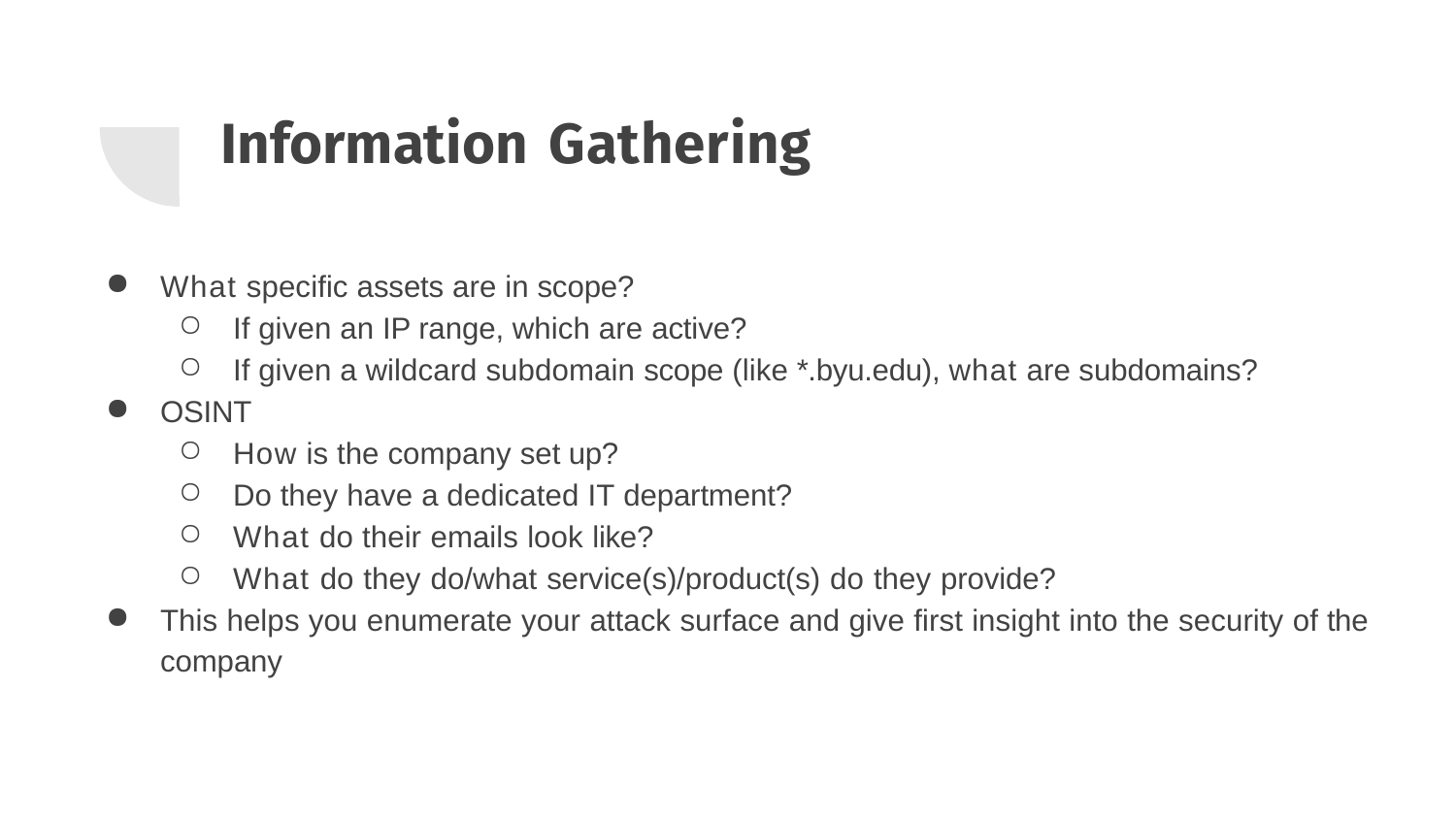

# Information Gathering
What speciﬁc assets are in scope?
If given an IP range, which are active?
If given a wildcard subdomain scope (like *.byu.edu), what are subdomains?
OSINT
How is the company set up?
Do they have a dedicated IT department?
What do their emails look like?
What do they do/what service(s)/product(s) do they provide?
This helps you enumerate your attack surface and give ﬁrst insight into the security of the company